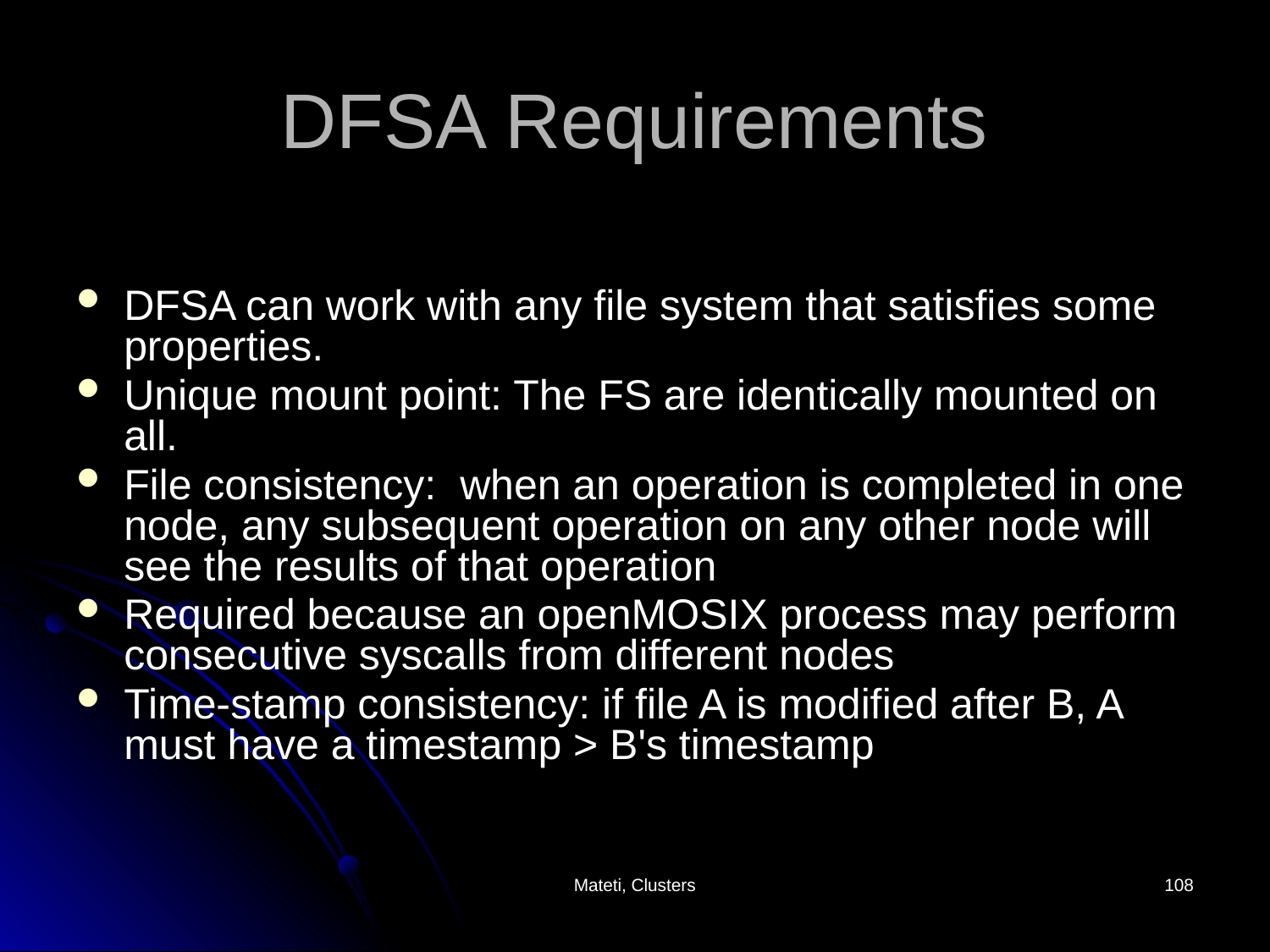

# DFSA Requirements

DFSA can work with any file system that satisfies some properties.
Unique mount point: The FS are identically mounted on all.
File consistency:  when an operation is completed in one node, any subsequent operation on any other node will see the results of that operation
Required because an openMOSIX process may perform consecutive syscalls from different nodes
Time-stamp consistency: if file A is modified after B, A must have a timestamp > B's timestamp
Mateti, Clusters
108